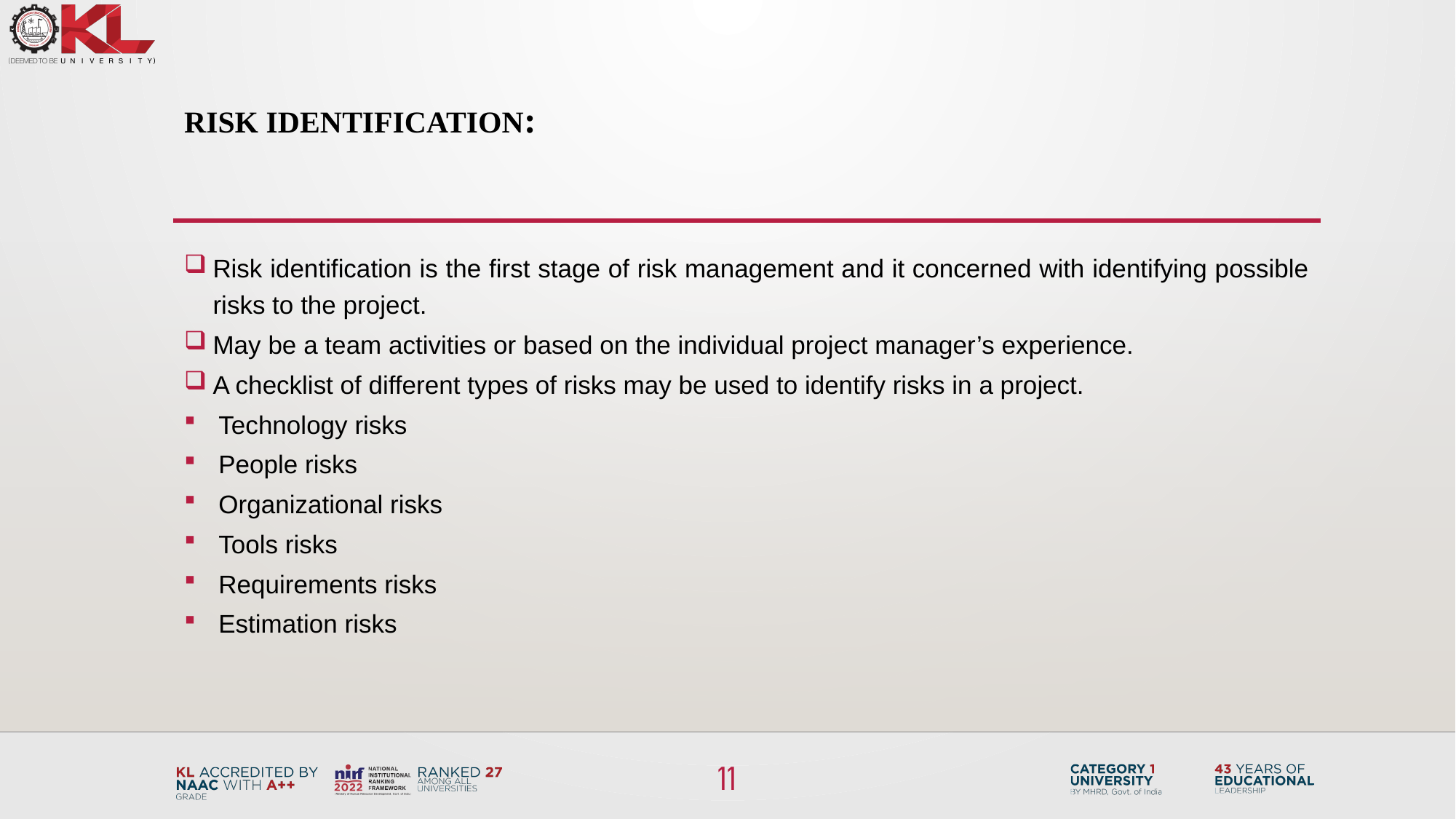

# Risk Identification:
Risk identification is the first stage of risk management and it concerned with identifying possible risks to the project.
May be a team activities or based on the individual project manager’s experience.
A checklist of different types of risks may be used to identify risks in a project.
Technology risks
People risks
Organizational risks
Tools risks
Requirements risks
Estimation risks
11